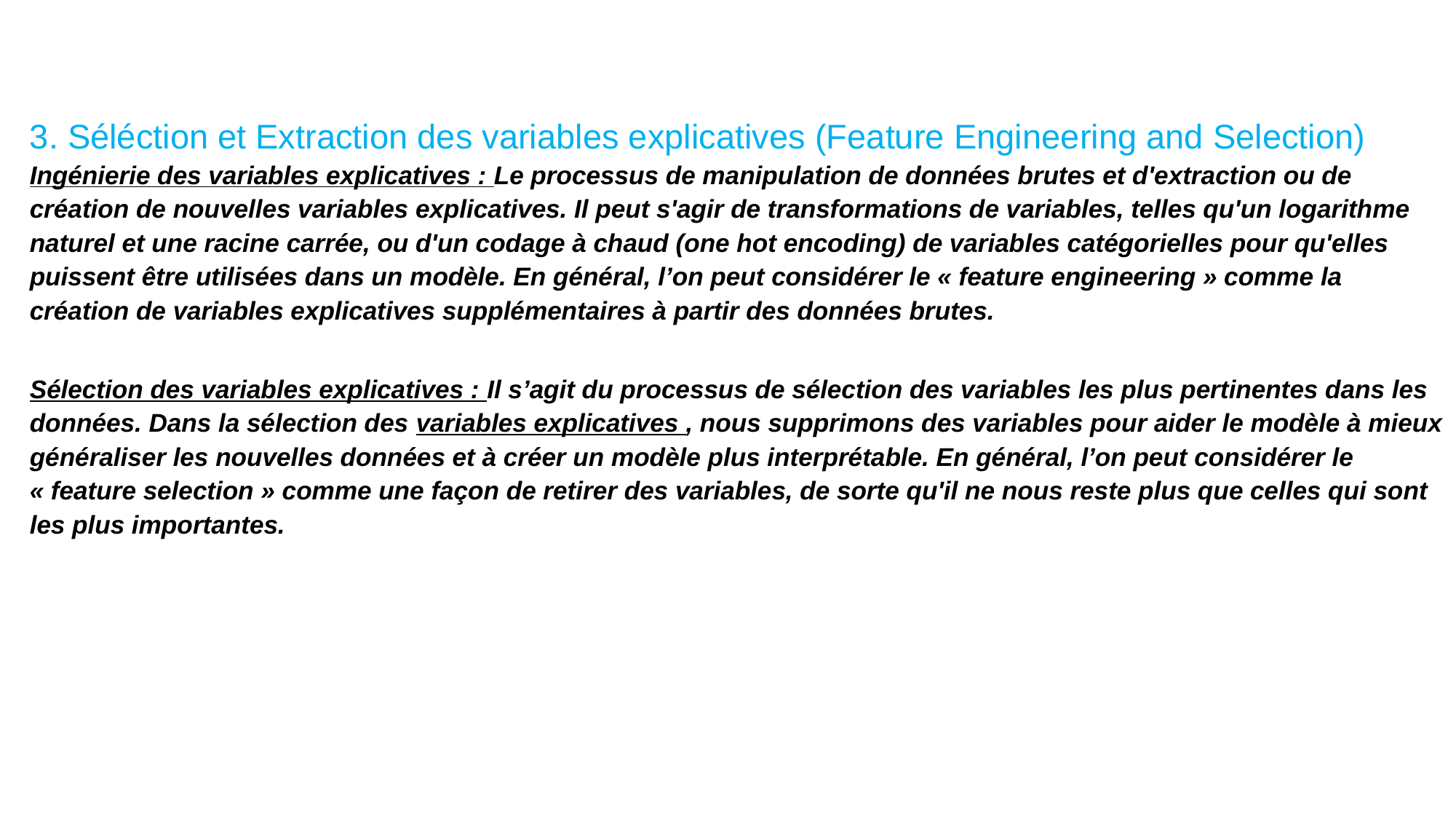

CROWN
# 3. Séléction et Extraction des variables explicatives (Feature Engineering and Selection) Ingénierie des variables explicatives : Le processus de manipulation de données brutes et d'extraction ou de création de nouvelles variables explicatives. Il peut s'agir de transformations de variables, telles qu'un logarithme naturel et une racine carrée, ou d'un codage à chaud (one hot encoding) de variables catégorielles pour qu'elles puissent être utilisées dans un modèle. En général, l’on peut considérer le « feature engineering » comme la création de variables explicatives supplémentaires à partir des données brutes. Sélection des variables explicatives : Il s’agit du processus de sélection des variables les plus pertinentes dans les données. Dans la sélection des variables explicatives , nous supprimons des variables pour aider le modèle à mieux généraliser les nouvelles données et à créer un modèle plus interprétable. En général, l’on peut considérer le « feature selection » comme une façon de retirer des variables, de sorte qu'il ne nous reste plus que celles qui sont les plus importantes.